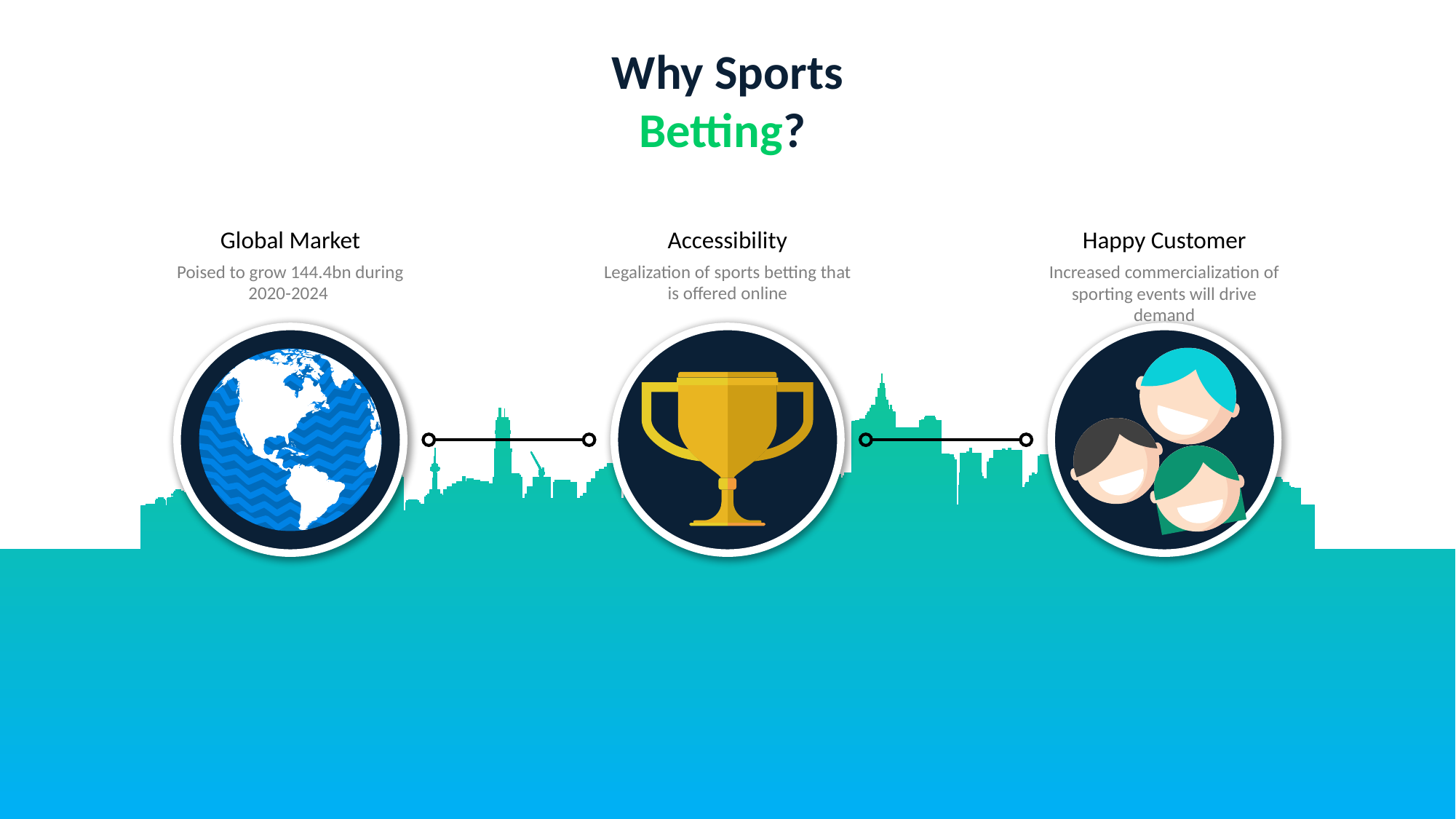

Why Sports Betting?
Global Market
Accessibility
Happy Customer
Poised to grow 144.4bn during 2020-2024
Legalization of sports betting that is offered online
Increased commercialization of sporting events will drive demand